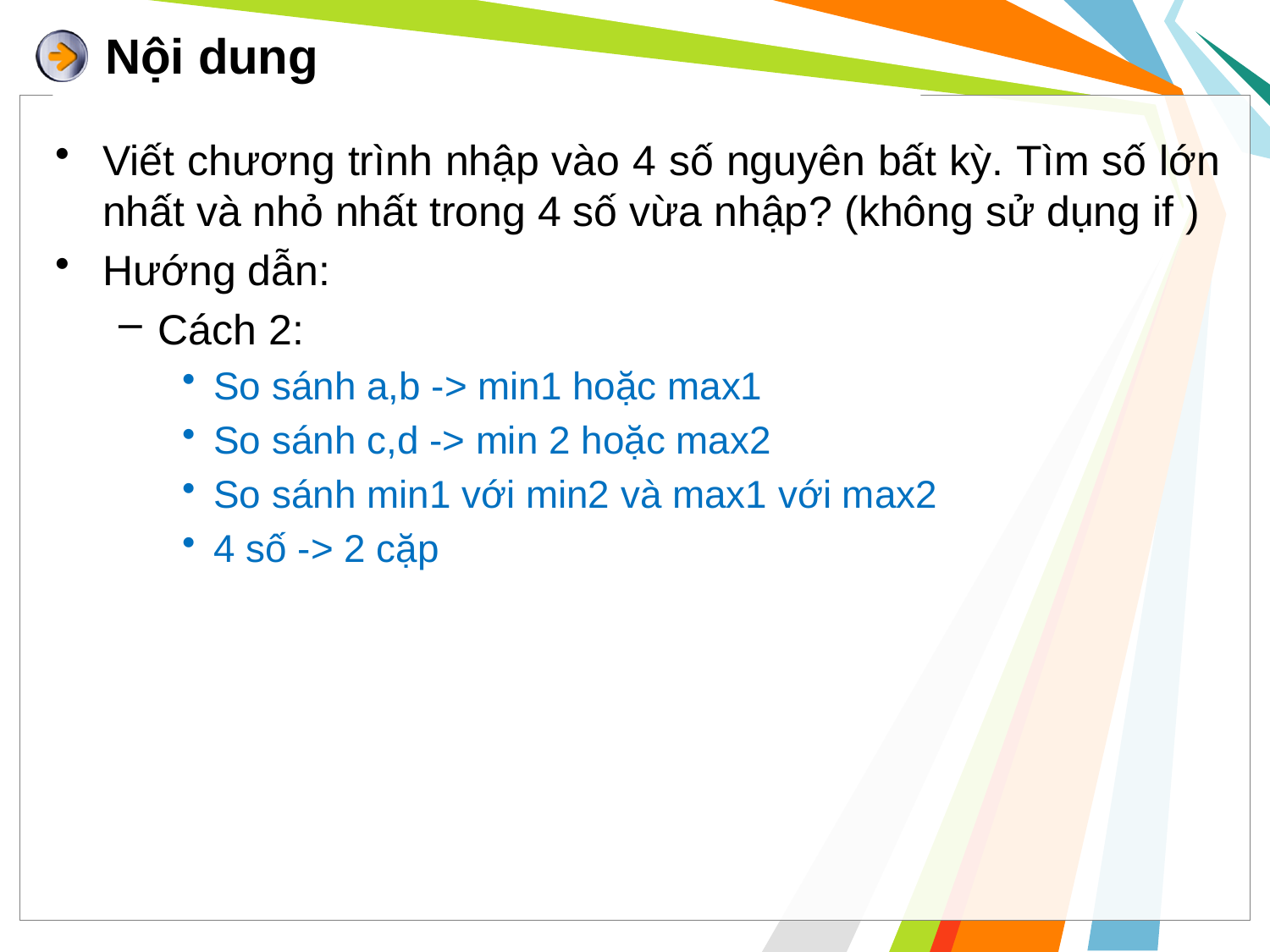

# Nội dung
Viết chương trình nhập vào 4 số nguyên bất kỳ. Tìm số lớn nhất và nhỏ nhất trong 4 số vừa nhập? (không sử dụng if )
Hướng dẫn:
Cách 2:
So sánh a,b -> min1 hoặc max1
So sánh c,d -> min 2 hoặc max2
So sánh min1 với min2 và max1 với max2
4 số -> 2 cặp